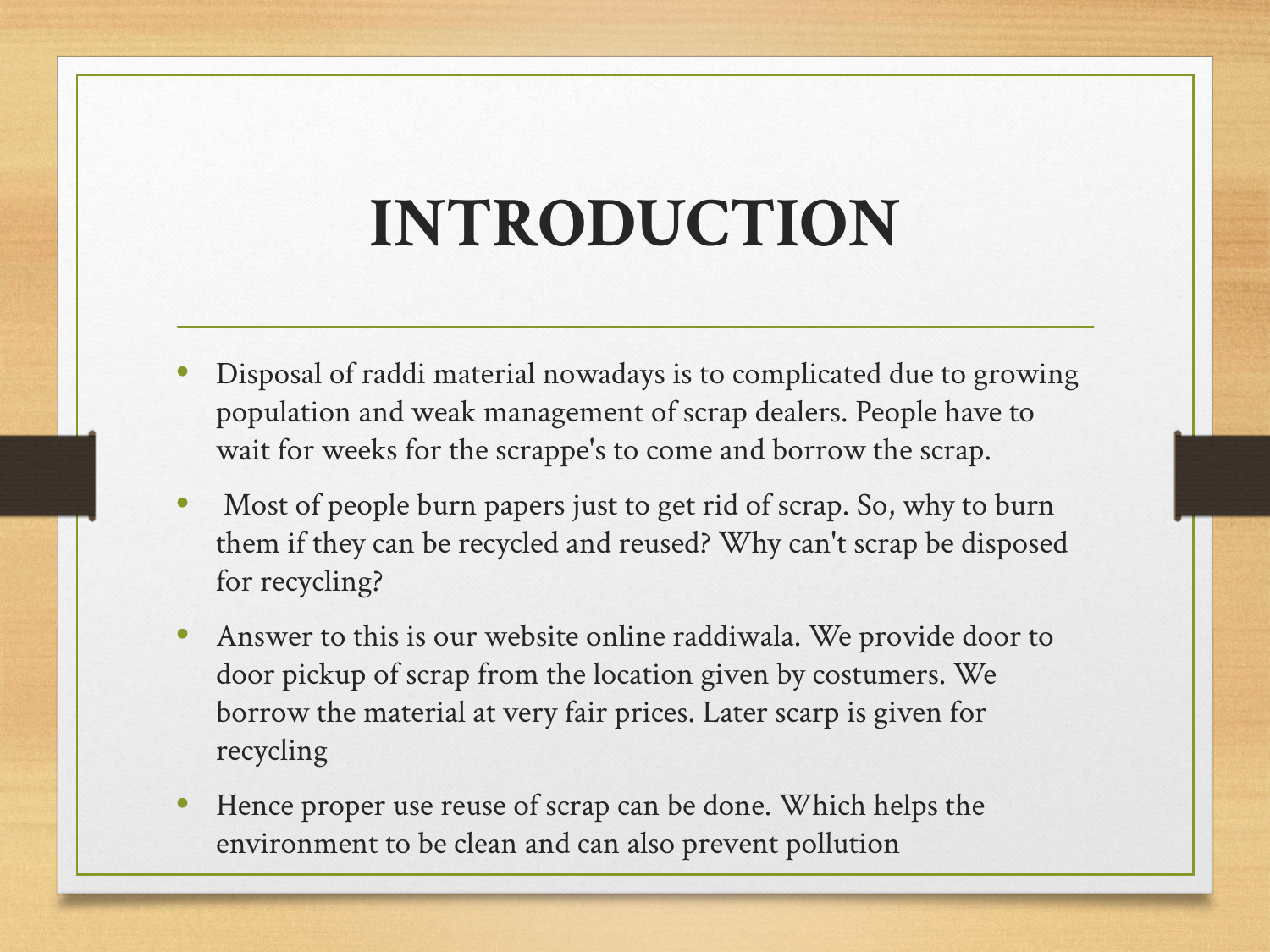

# INTRODUCTION
Disposal of raddi material nowadays is to complicated due to growing population and weak management of scrap dealers. People have to wait for weeks for the scrappe's to come and borrow the scrap.
 Most of people burn papers just to get rid of scrap. So, why to burn them if they can be recycled and reused? Why can't scrap be disposed for recycling?
Answer to this is our website online raddiwala. We provide door to door pickup of scrap from the location given by costumers. We borrow the material at very fair prices. Later scarp is given for recycling
Hence proper use reuse of scrap can be done. Which helps the environment to be clean and can also prevent pollution